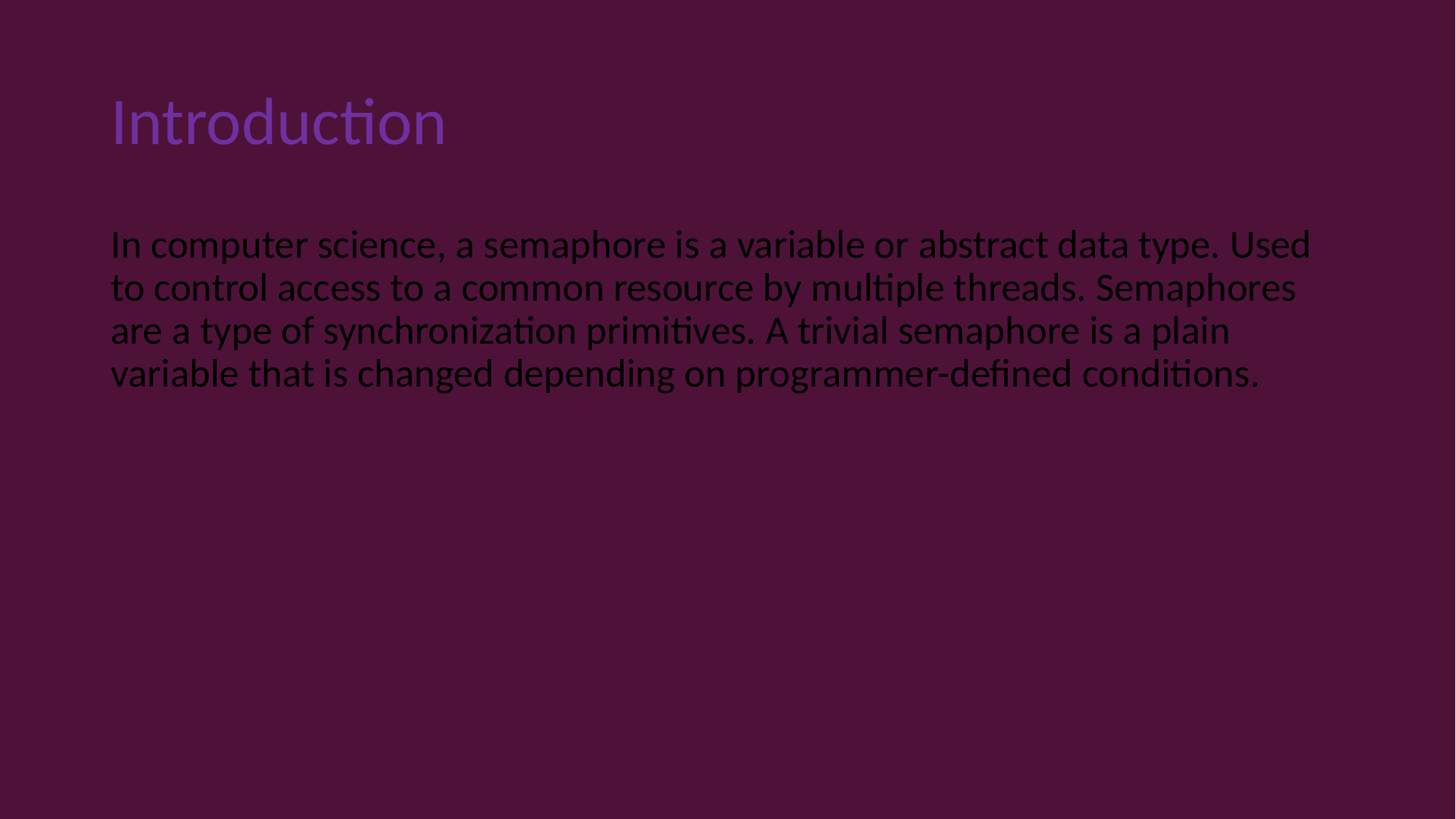

# Introduction
In computer science, a semaphore is a variable or abstract data type. Used to control access to a common resource by multiple threads. Semaphores are a type of synchronization primitives. A trivial semaphore is a plain variable that is changed depending on programmer-defined conditions.